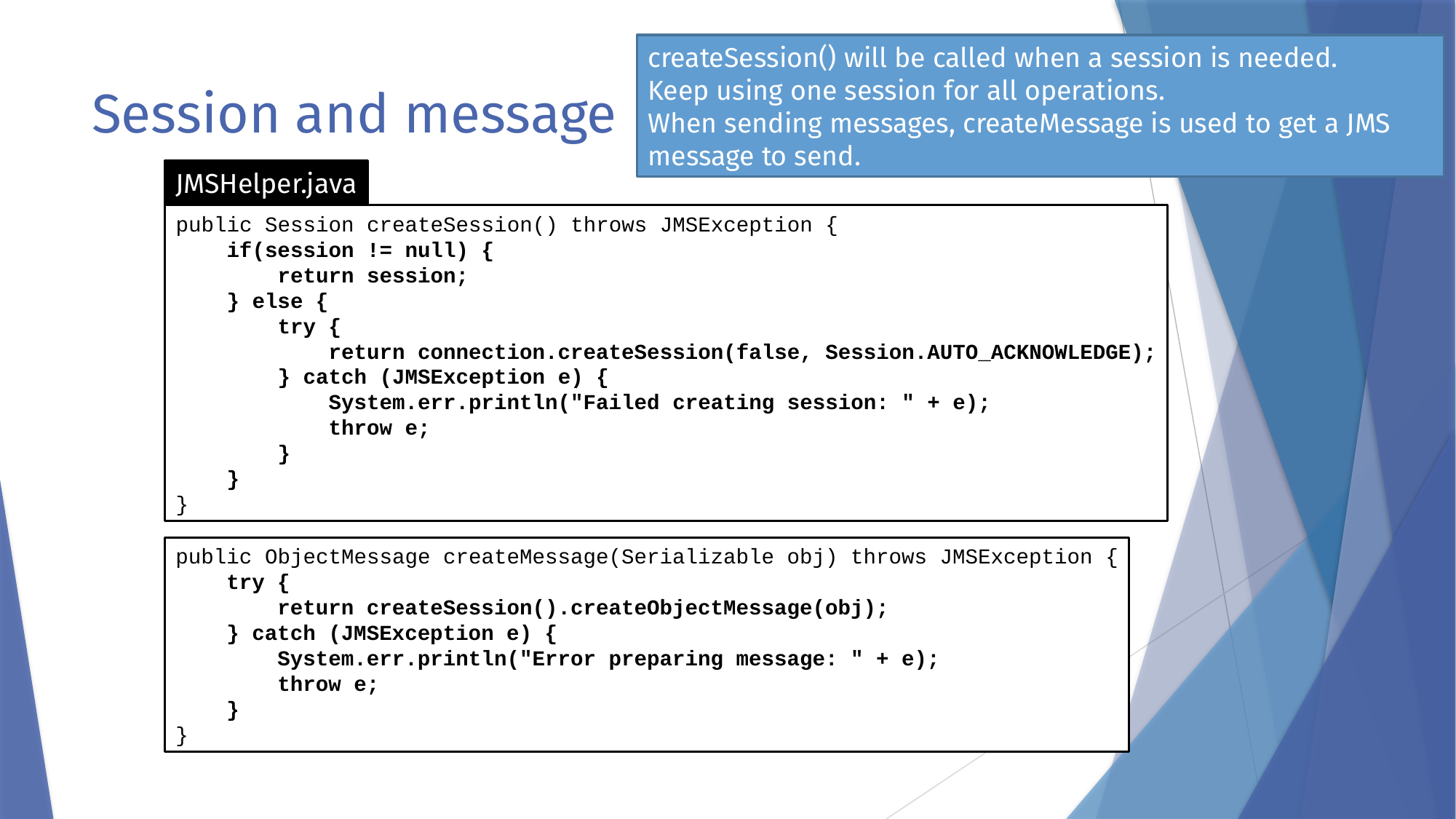

createSession() will be called when a session is needed.
Keep using one session for all operations.
When sending messages, createMessage is used to get a JMS message to send.
# Session and message
JMSHelper.java
public Session createSession() throws JMSException {
    if(session != null) {
        return session;
    } else {
        try {
            return connection.createSession(false, Session.AUTO_ACKNOWLEDGE);
        } catch (JMSException e) {
            System.err.println("Failed creating session: " + e);
            throw e;
        }
    }
}
public ObjectMessage createMessage(Serializable obj) throws JMSException {
    try {
        return createSession().createObjectMessage(obj);
    } catch (JMSException e) {
        System.err.println("Error preparing message: " + e);
        throw e;
    }
}